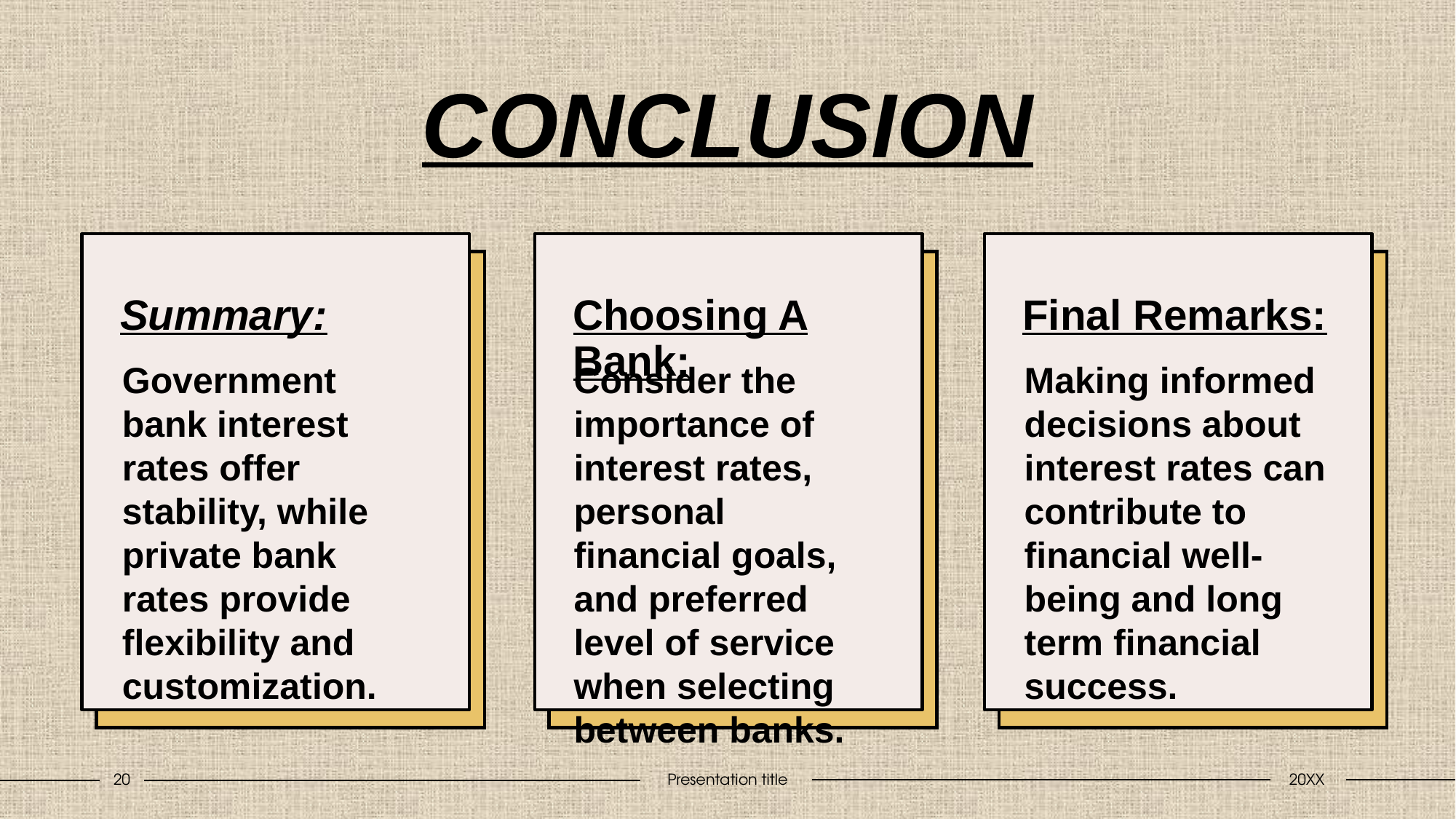

# CONCLUSION
Summary:
Choosing A Bank:
Final Remarks:
Government bank interest rates offer stability, while private bank rates provide flexibility and customization.
Consider the importance of interest rates, personal financial goals, and preferred level of service when selecting between banks.
Making informed decisions about interest rates can contribute to financial well-being and long term financial success.
20
Presentation title
20XX